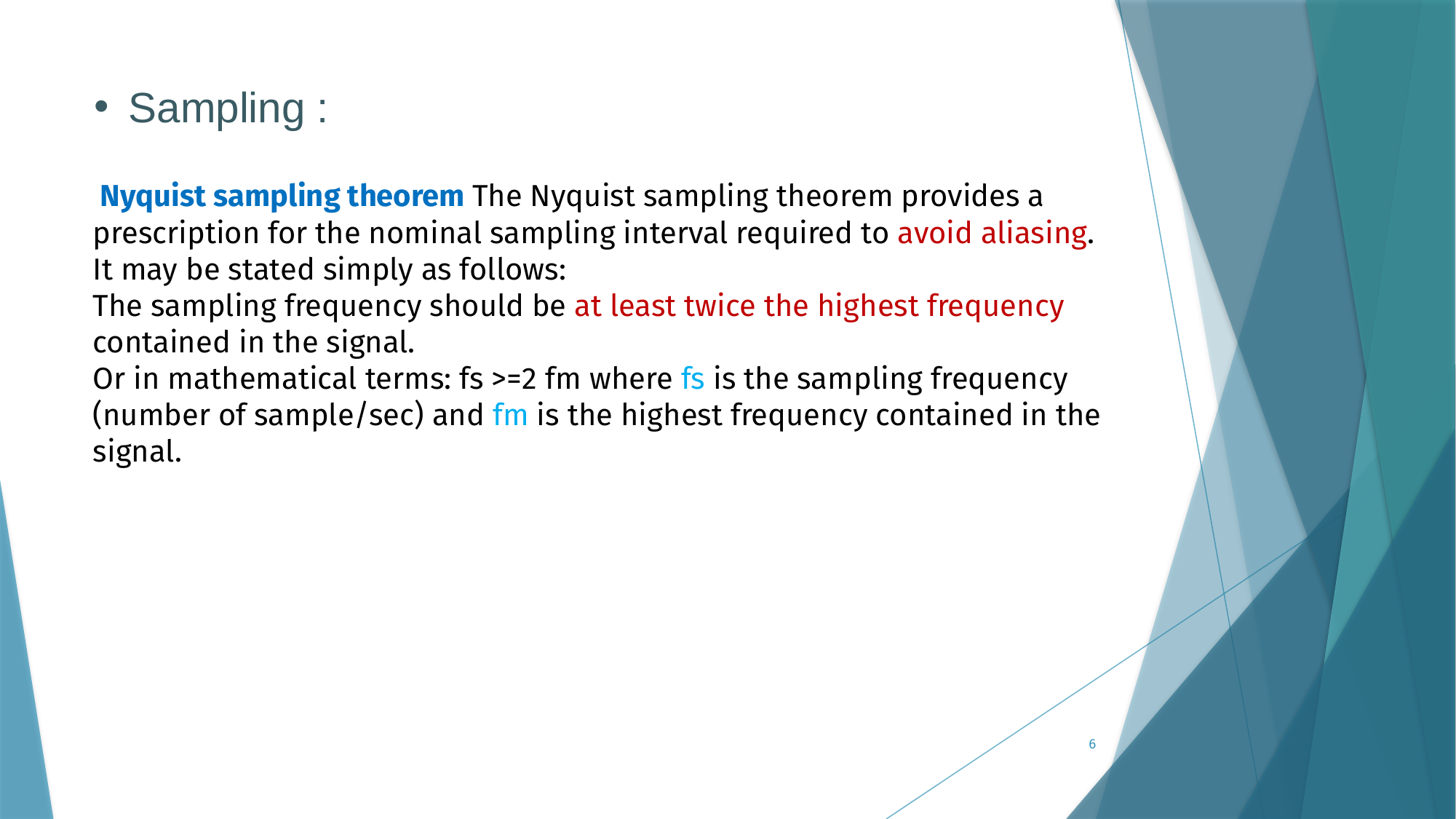

Sampling :
 Nyquist sampling theorem The Nyquist sampling theorem provides a prescription for the nominal sampling interval required to avoid aliasing.
It may be stated simply as follows:
The sampling frequency should be at least twice the highest frequency contained in the signal.
Or in mathematical terms: fs >=2 fm where fs is the sampling frequency (number of sample/sec) and fm is the highest frequency contained in the signal.
6